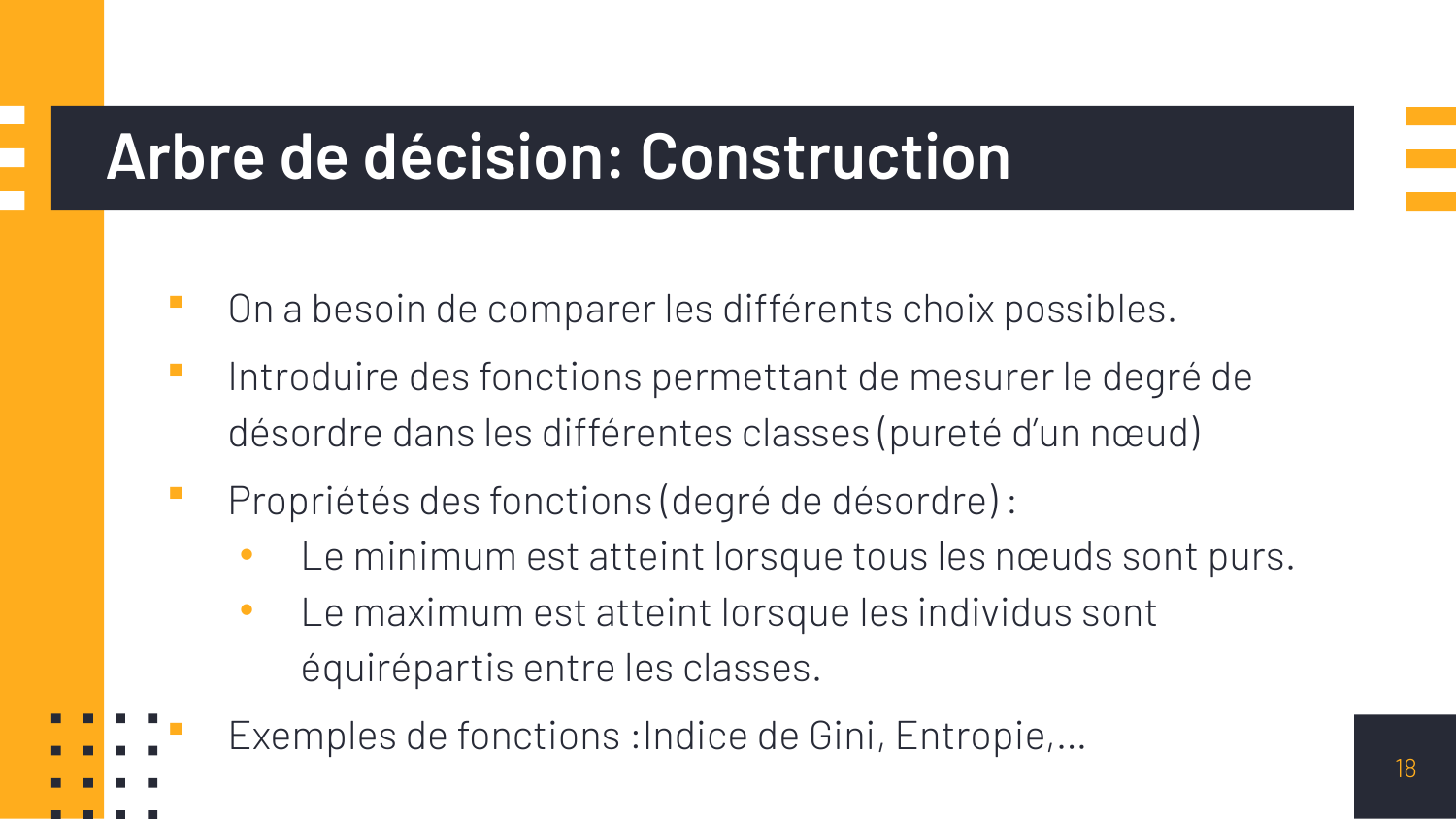

# Arbre de décision: Construction
On a besoin de comparer les différents choix possibles.
Introduire des fonctions permettant de mesurer le degré de désordre dans les différentes classes (pureté d’un nœud)
Propriétés des fonctions (degré de désordre) :
Le minimum est atteint lorsque tous les nœuds sont purs.
Le maximum est atteint lorsque les individus sont équirépartis entre les classes.
Exemples de fonctions :Indice de Gini, Entropie,…
18